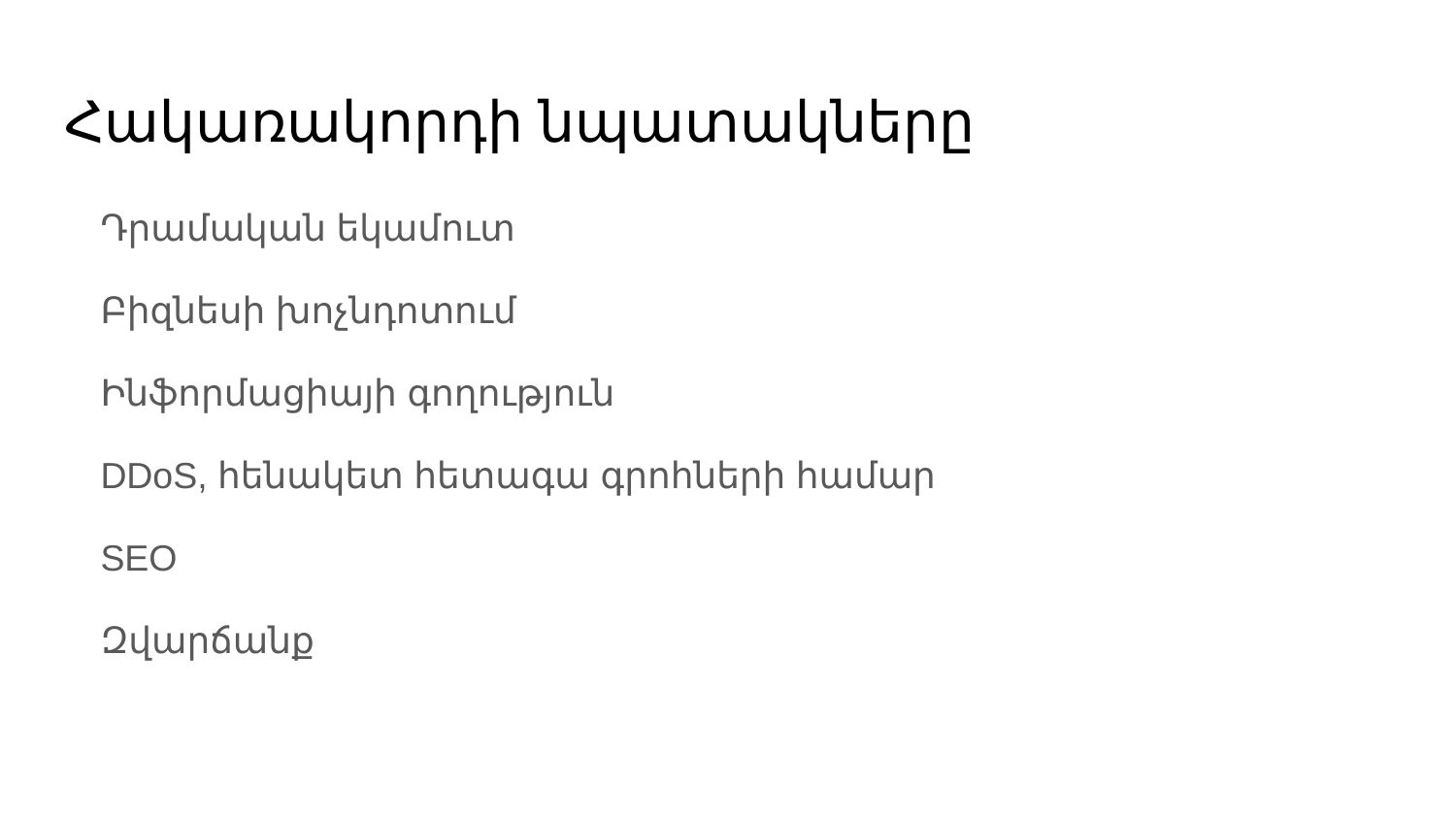

# Հակառակորդի նպատակները
Դրամական եկամուտ
Բիզնեսի խոչնդոտում
Ինֆորմացիայի գողություն
DDoS, հենակետ հետագա գրոհների համար
SEO
Զվարճանք